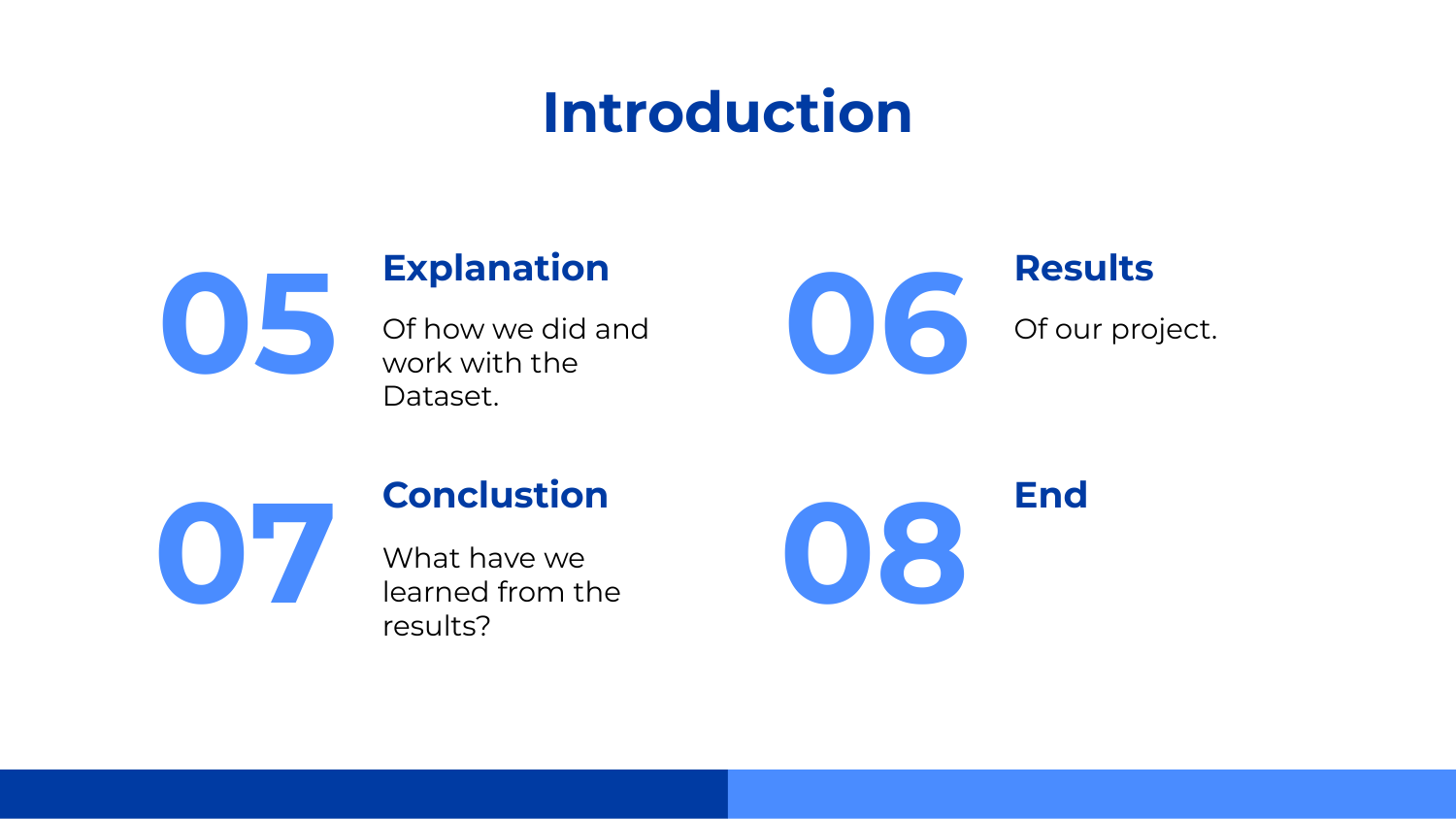

# Introduction
Explanation
Results
05
06
Of how we did and work with the Dataset.
Of our project.

Conclustion
End
07
08
What have we learned from the results?